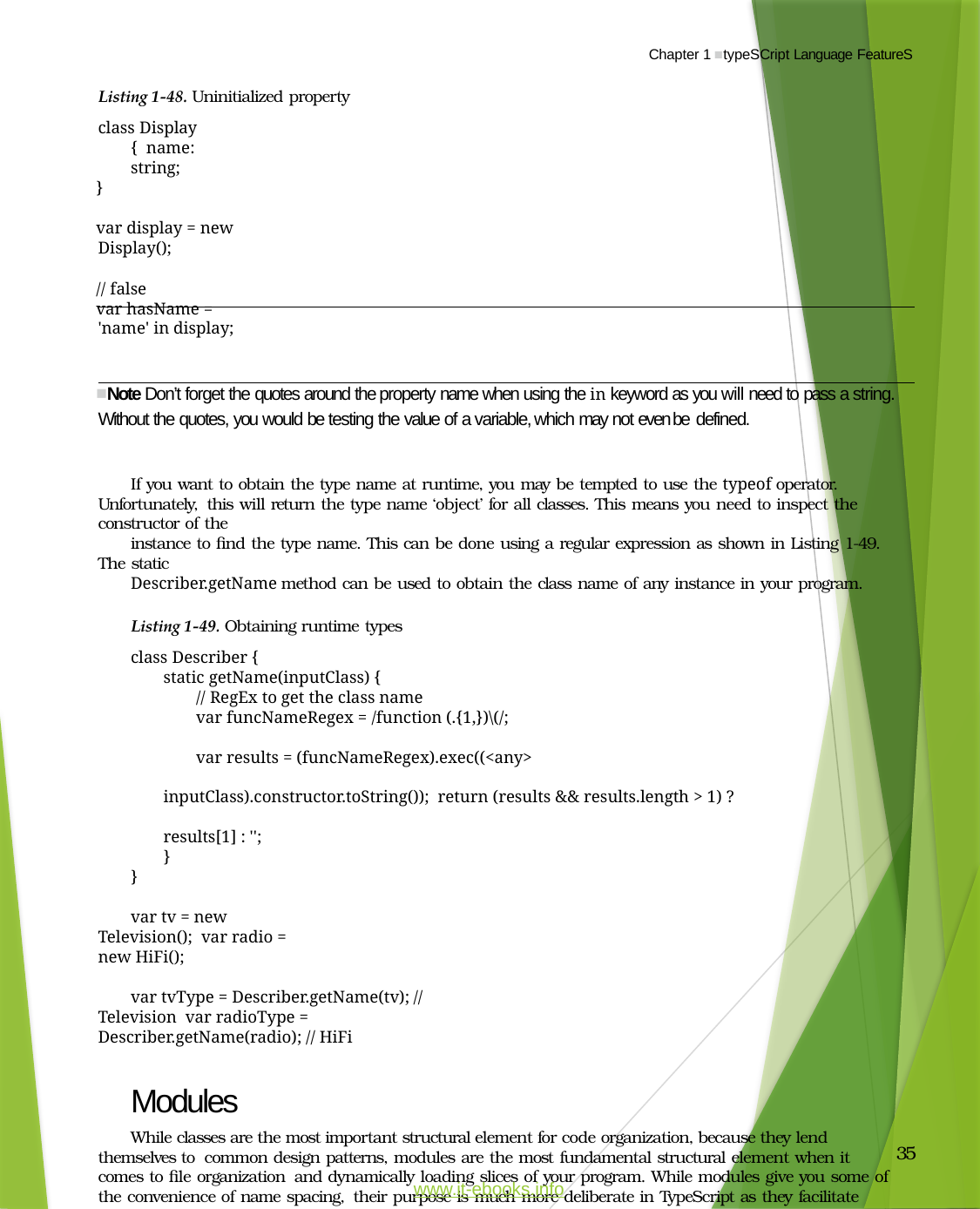

Chapter 1 ■ typeSCript Language FeatureS
Listing 1-48. Uninitialized property
class Display {  name: string;
}

var display = new Display();

// false
var hasName = 'name' in display;

Note Don’t forget the quotes around the property name when using the in keyword as you will need to pass a string.  Without the quotes, you would be testing the value of a variable, which may not even be defined.

If you want to obtain the type name at runtime, you may be tempted to use the typeof operator. Unfortunately,  this will return the type name ‘object’ for all classes. This means you need to inspect the constructor of the
instance to find the type name. This can be done using a regular expression as shown in Listing 1-49. The static
Describer.getName method can be used to obtain the class name of any instance in your program.

Listing 1-49. Obtaining runtime types
class Describer {
static getName(inputClass) {
// RegEx to get the class name
var funcNameRegex = /function (.{1,})\(/;
var results = (funcNameRegex).exec((<any> inputClass).constructor.toString());  return (results && results.length > 1) ? results[1] : '';
}
}

var tv = new Television();  var radio = new HiFi();

var tvType = Describer.getName(tv); // Television  var radioType = Describer.getName(radio); // HiFi

Modules
While classes are the most important structural element for code organization, because they lend themselves to  common design patterns, modules are the most fundamental structural element when it comes to file organization  and dynamically loading slices of your program. While modules give you some of the convenience of name spacing,  their purpose is much more deliberate in TypeScript as they facilitate module loading.
There are two popular standards for loading modules at runtime. CommonJS is a framework class library for  JavaScript and has a pattern for loading modules. There are many implementations of CommonJS designed both for  servers and browsers. AMD (Asynchronous Module Definition) is simply an API for defining modules and is a popular  style of loading modules in web browsers because of the asynchronous pattern.

35
www.it-ebooks.info